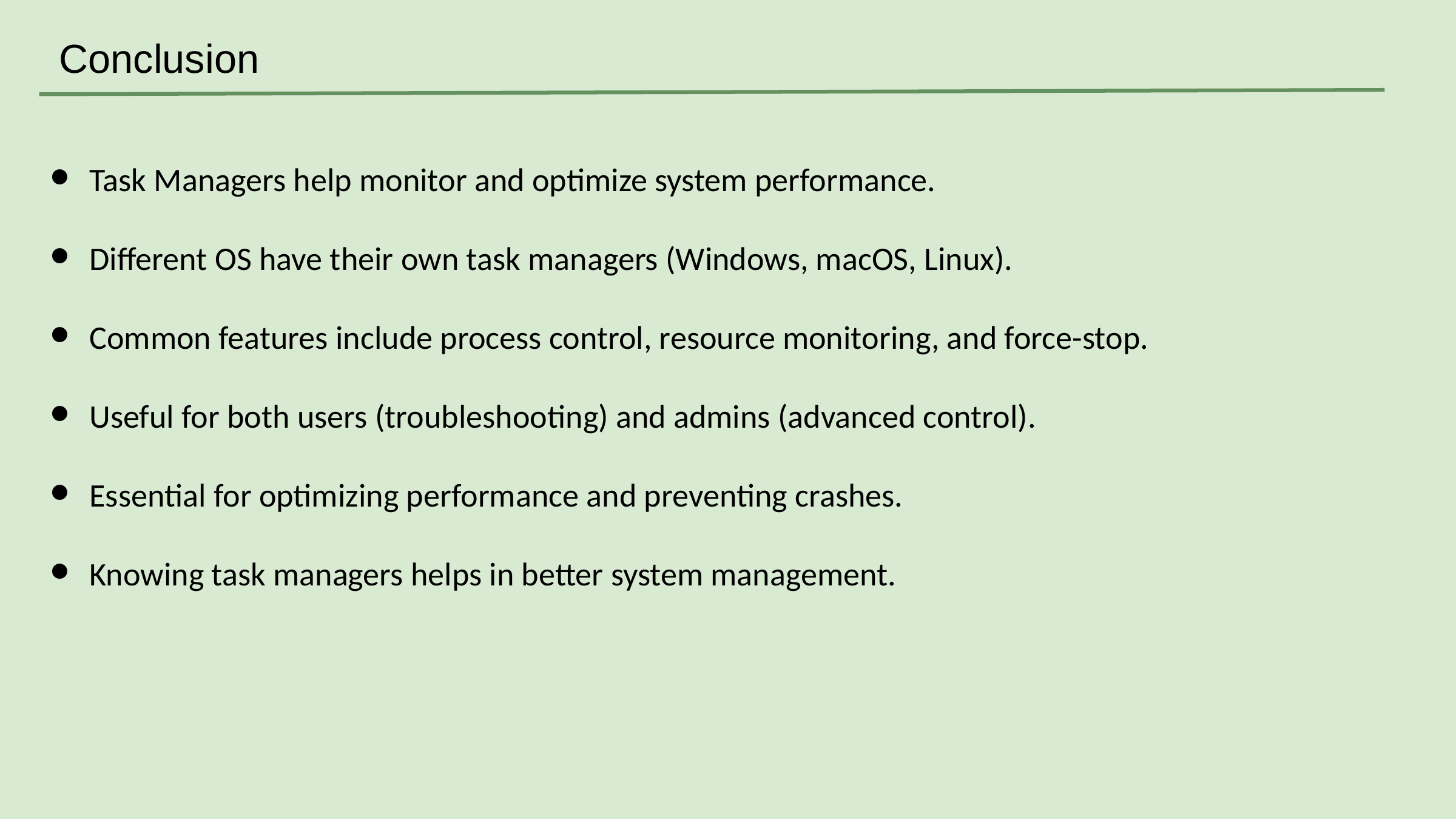

Conclusion
Task Managers help monitor and optimize system performance.
Different OS have their own task managers (Windows, macOS, Linux).
Common features include process control, resource monitoring, and force-stop.
Useful for both users (troubleshooting) and admins (advanced control).
Essential for optimizing performance and preventing crashes.
Knowing task managers helps in better system management.